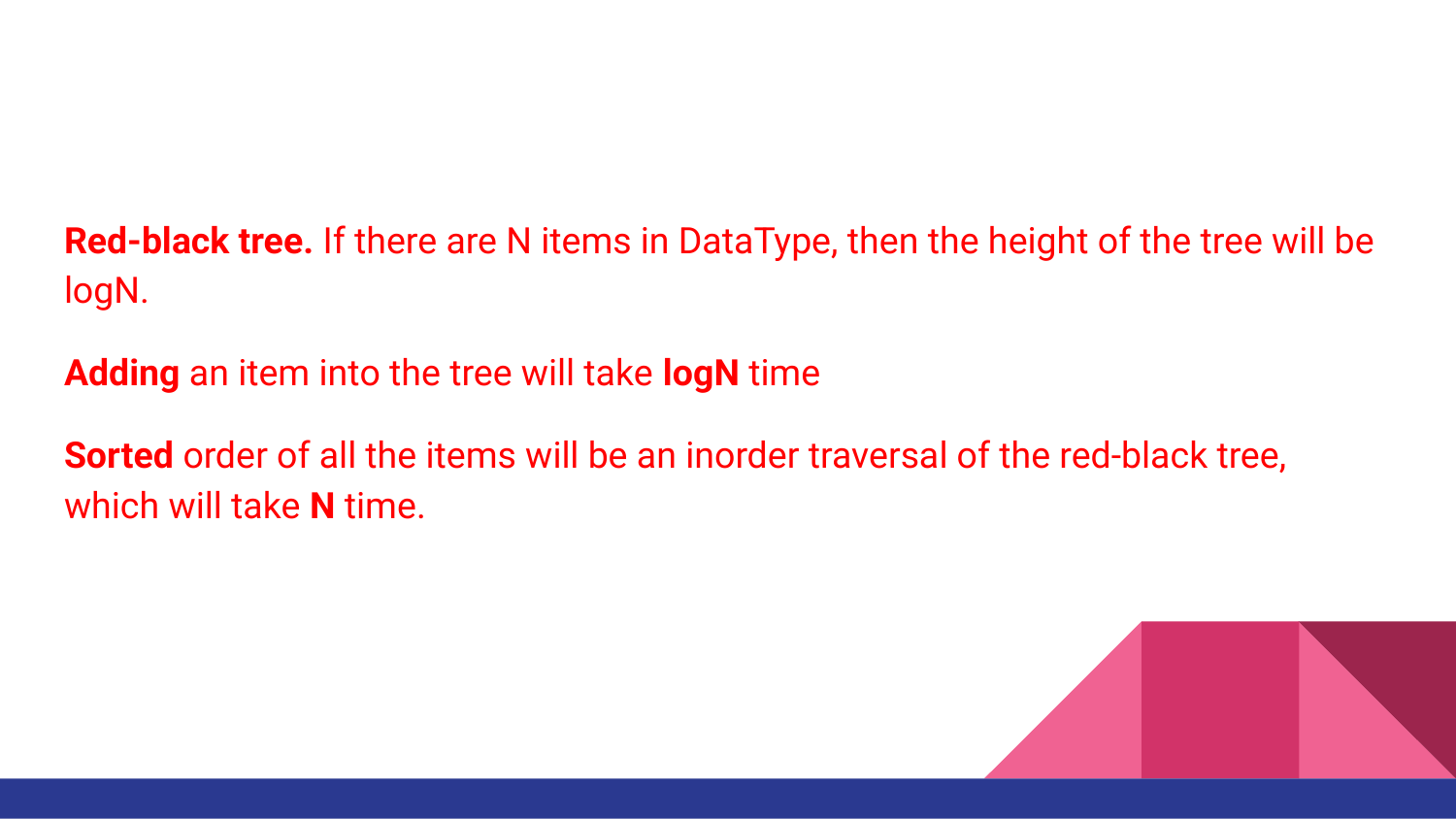

#
Red-black tree. If there are N items in DataType, then the height of the tree will be logN.
Adding an item into the tree will take logN time
Sorted order of all the items will be an inorder traversal of the red-black tree, which will take N time.